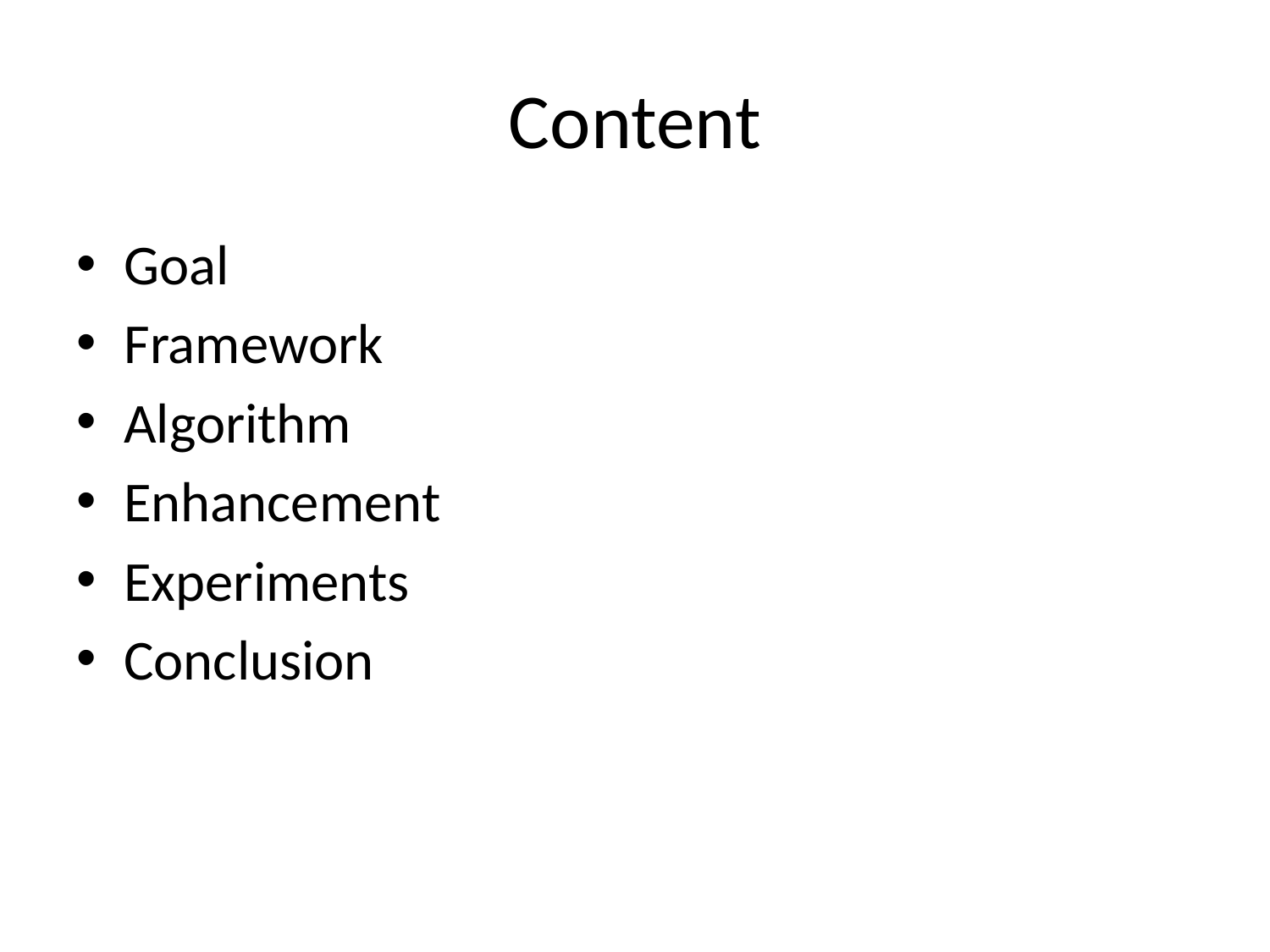

# Content
Goal
Framework
Algorithm
Enhancement
Experiments
Conclusion